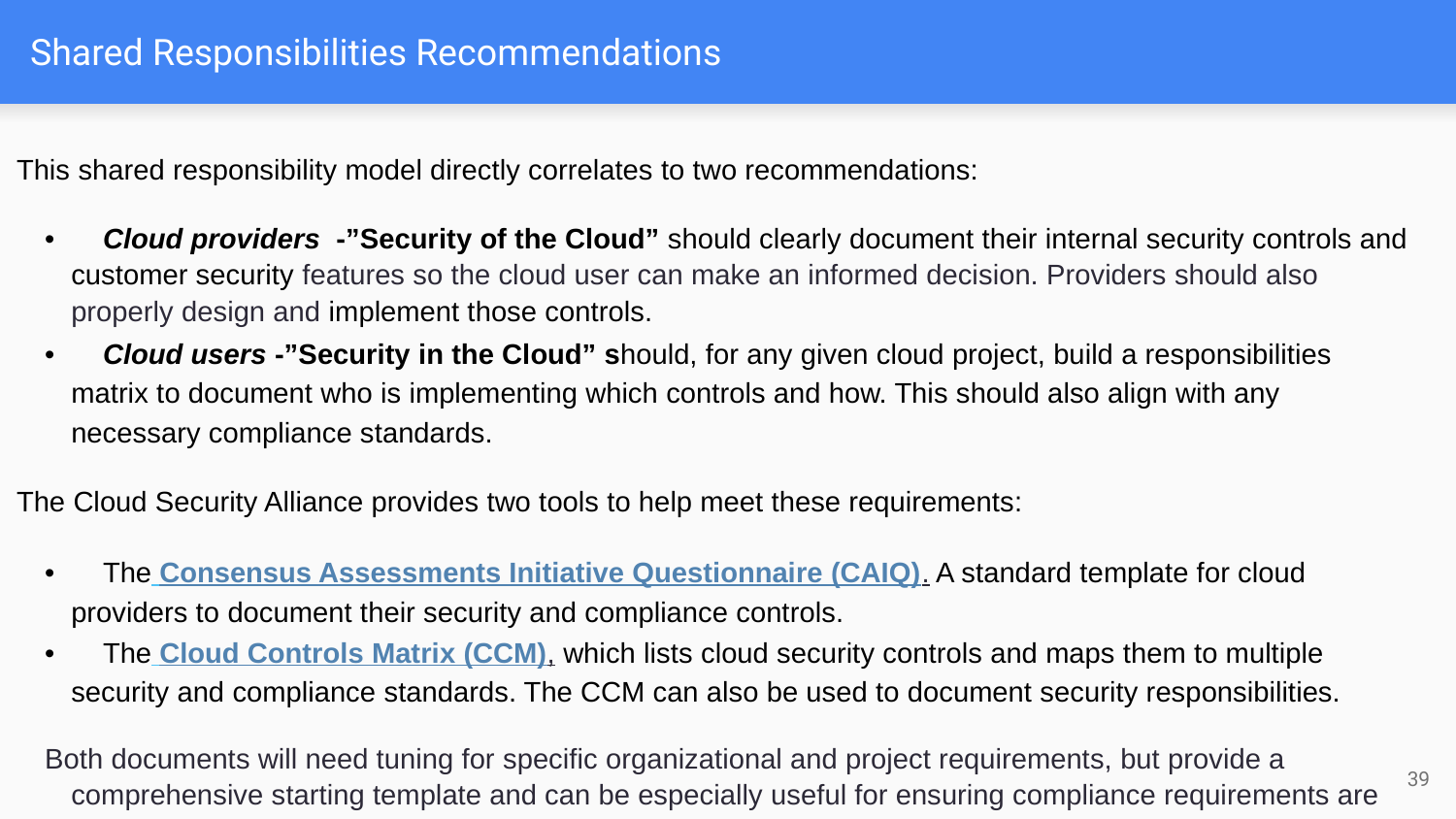

# Shared Responsibilities Recommendations
This shared responsibility model directly correlates to two recommendations:
•      Cloud providers  -”Security of the Cloud” should clearly document their internal security controls and customer security features so the cloud user can make an informed decision. Providers should also properly design and implement those controls.
•      Cloud users -”Security in the Cloud” should, for any given cloud project, build a responsibilities matrix to document who is implementing which controls and how. This should also align with any necessary compliance standards.
The Cloud Security Alliance provides two tools to help meet these requirements:
•      The Consensus Assessments Initiative Questionnaire (CAIQ). A standard template for cloud providers to document their security and compliance controls.
•      The Cloud Controls Matrix (CCM), which lists cloud security controls and maps them to multiple security and compliance standards. The CCM can also be used to document security responsibilities.
Both documents will need tuning for specific organizational and project requirements, but provide a comprehensive starting template and can be especially useful for ensuring compliance requirements are met.

39